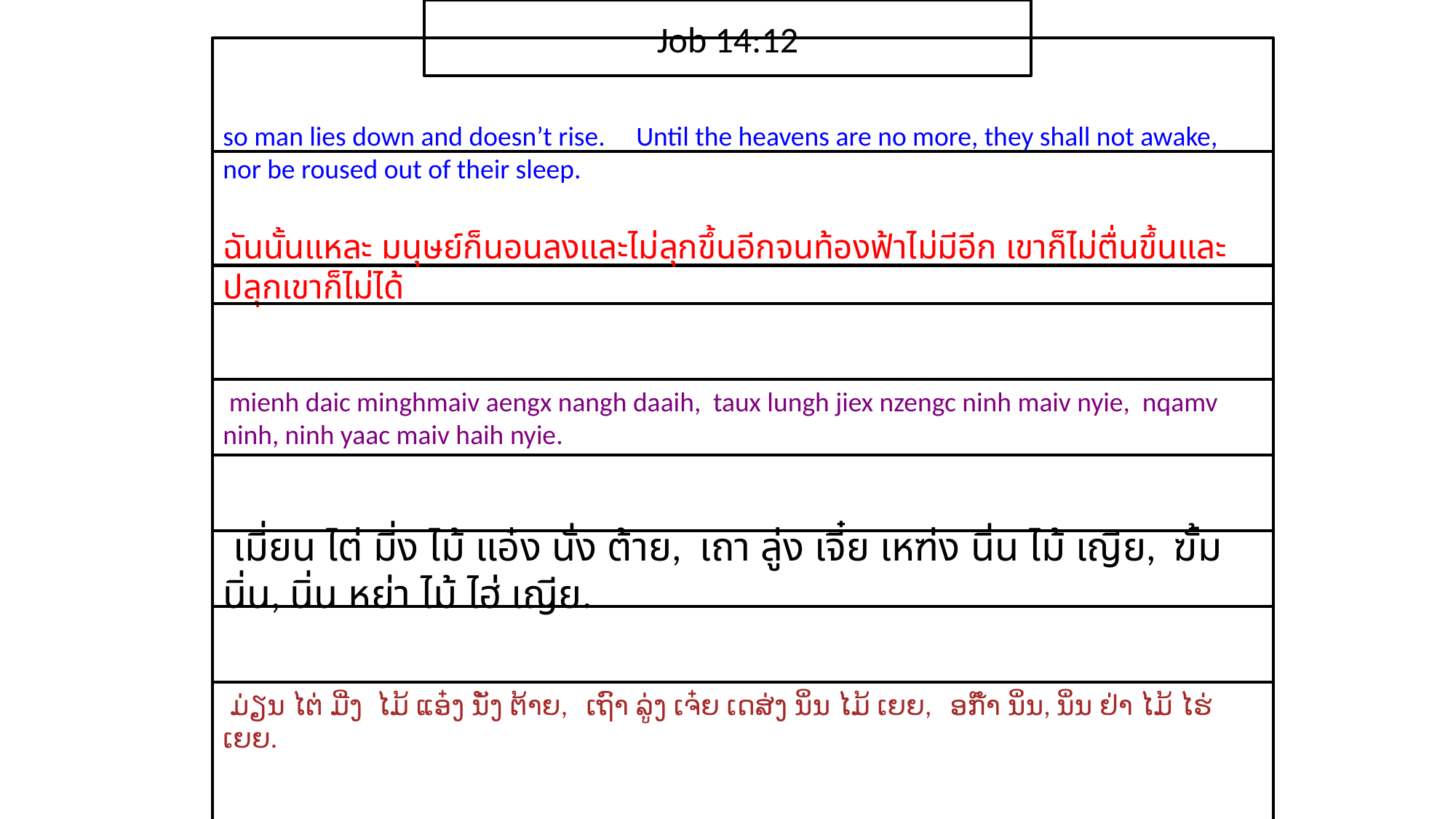

Job 14:12
so man lies down and doesn’t rise.     Until the heavens are no more, they shall not awake,     nor be roused out of their sleep.
ฉัน​นั้น​แหละ มนุษย์​ก็​นอน​ลง​และ​ไม่​ลุก​ขึ้น​อีกจน​ท้องฟ้า​ไม่​มี​อีก เขา​ก็​ไม่​ตื่น​ขึ้นและ​ปลุก​เขา​ก็​ไม่ได้
 mienh daic minghmaiv aengx nangh daaih,  taux lungh jiex nzengc ninh maiv nyie,  nqamv ninh, ninh yaac maiv haih nyie.
 เมี่ยน ไต่ มี่ง ไม้ แอ๋ง นั่ง ต้าย,  เถา ลู่ง เจี๋ย เหฑ่ง นิ่น ไม้ เญีย,  ฆั้ม นิ่น, นิ่น หย่า ไม้ ไฮ่ เญีย.
 ມ່ຽນ ໄຕ່ ມີ່ງ  ໄມ້ ແອ໋ງ ນັ່ງ ຕ້າຍ,   ເຖົາ ລູ່ງ ເຈ໋ຍ ເດສ່ງ ນິ່ນ ໄມ້ ເຍຍ,   ອກ໊ຳ ນິ່ນ, ນິ່ນ ຢ່າ ໄມ້ ໄຮ່ ເຍຍ.